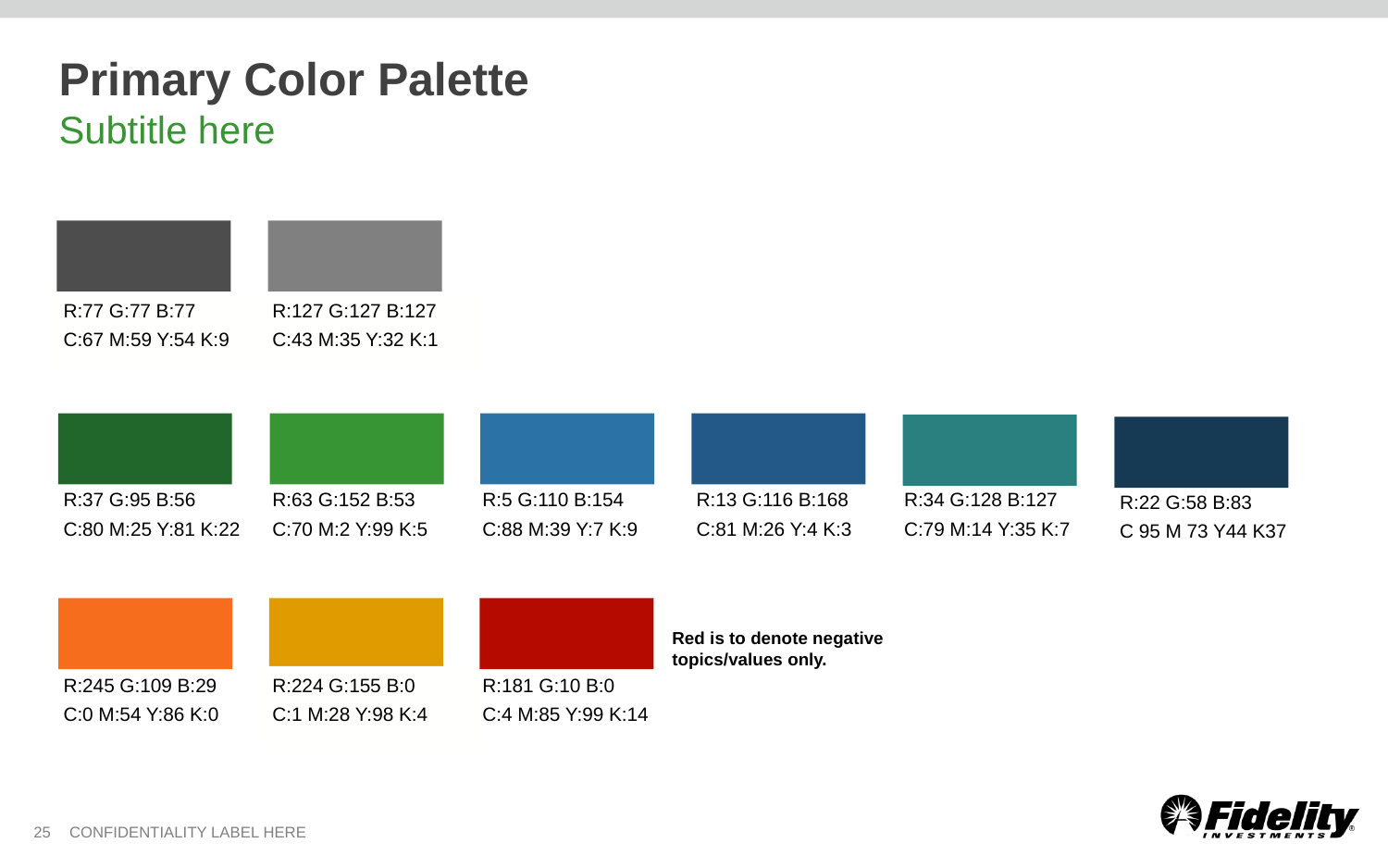

# Primary Color Palette Subtitle here

R:77 G:77 B:77
C:67 M:59 Y:54 K:9
R:127 G:127 B:127
C:43 M:35 Y:32 K:1

R:37 G:95 B:56
C:80 M:25 Y:81 K:22
R:63 G:152 B:53
C:70 M:2 Y:99 K:5
R:5 G:110 B:154
C:88 M:39 Y:7 K:9
R:13 G:116 B:168
C:81 M:26 Y:4 K:3
R:34 G:128 B:127
C:79 M:14 Y:35 K:7
R:22 G:58 B:83
C 95 M 73 Y44 K37

Red is to denote negative
topics/values only.

R:245 G:109 B:29
C:0 M:54 Y:86 K:0
R:224 G:155 B:0
C:1 M:28 Y:98 K:4
R:181 G:10 B:0
C:4 M:85 Y:99 K:14
25